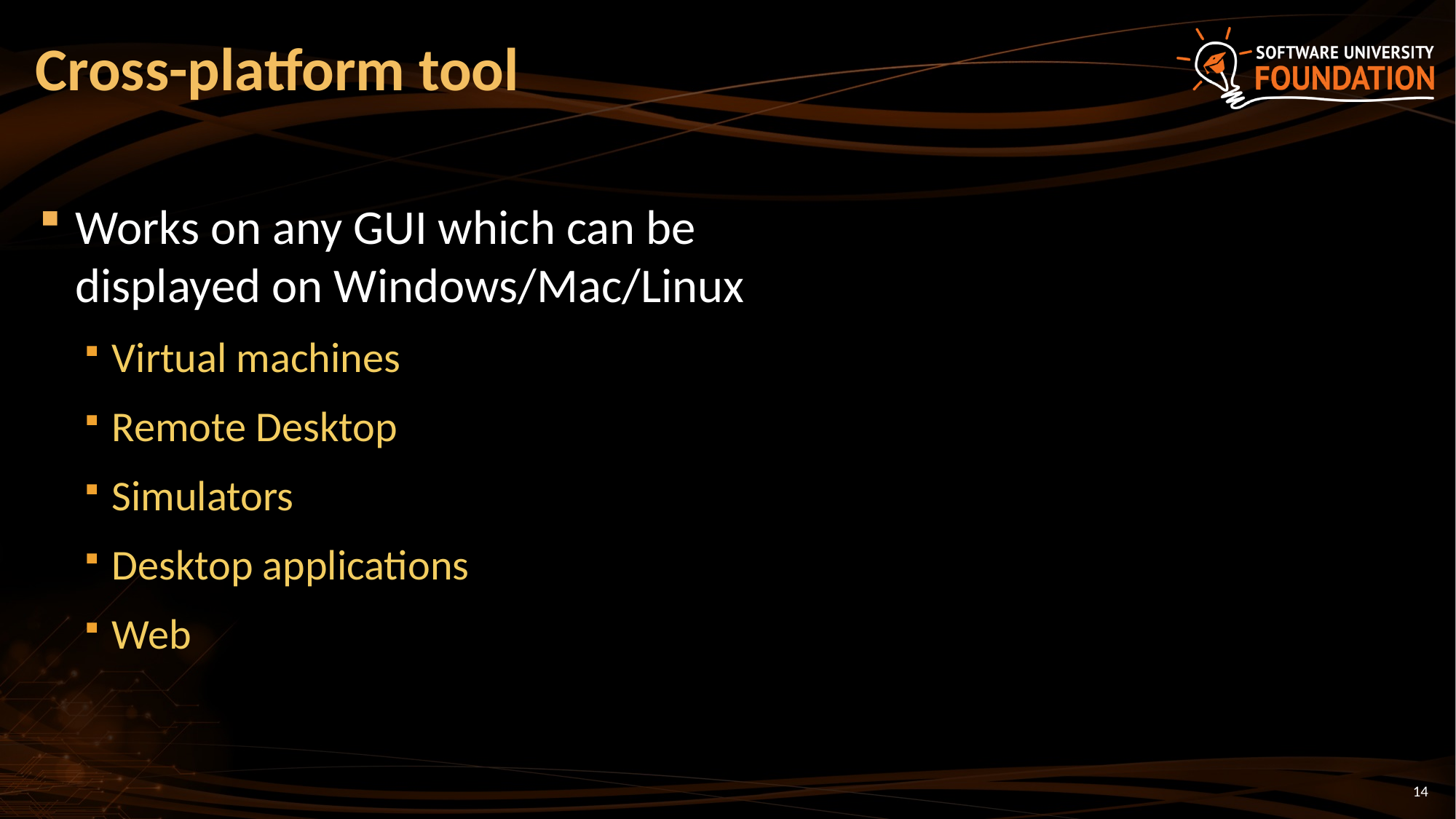

# Cross-platform tool
Works on any GUI which can be displayed on Windows/Mac/Linux
Virtual machines
Remote Desktop
Simulators
Desktop applications
Web
14